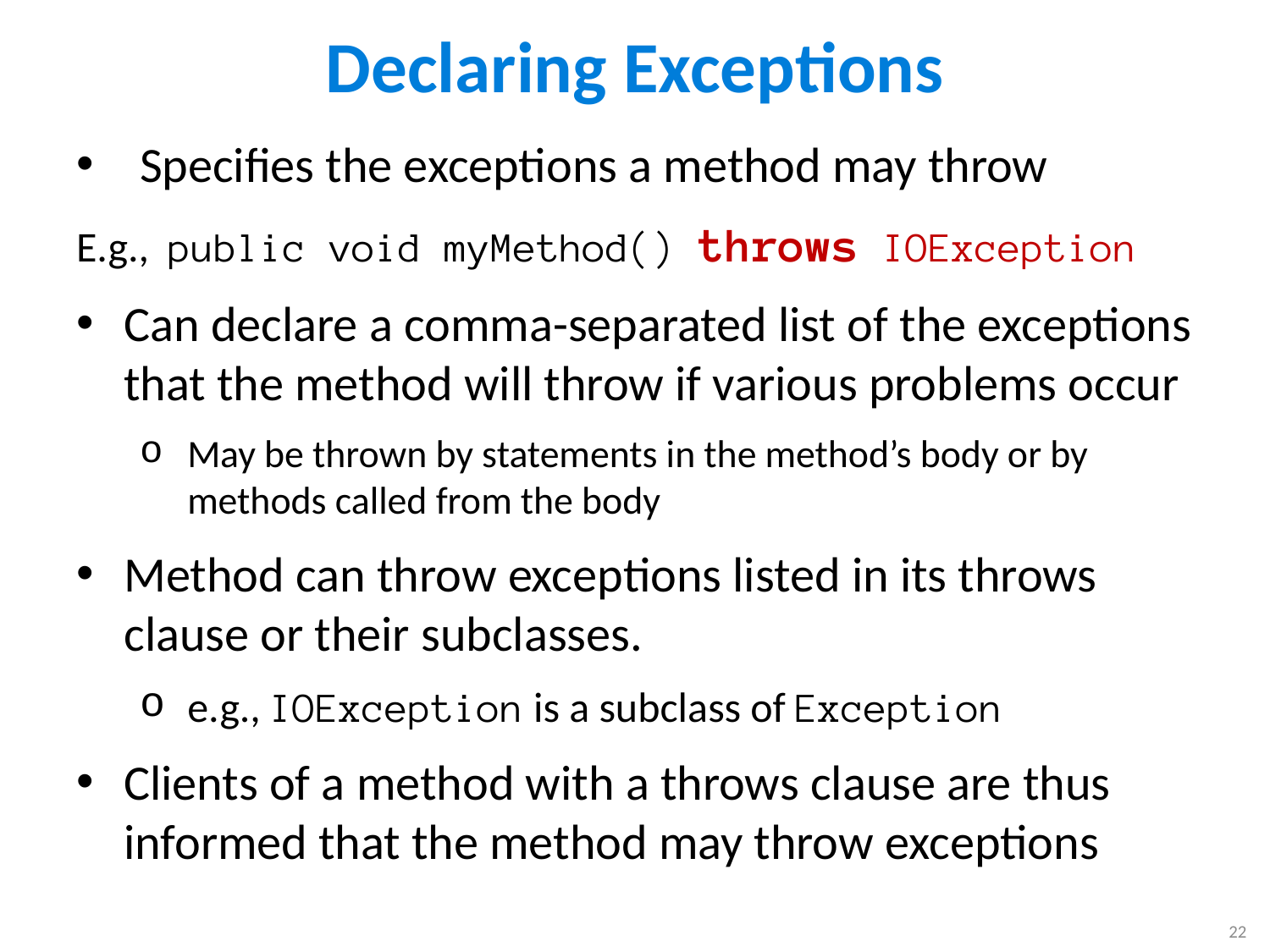

# Declaring Exceptions
Specifies the exceptions a method may throw
E.g.,  public void myMethod() throws IOException
Can declare a comma-separated list of the exceptions that the method will throw if various problems occur
May be thrown by statements in the method’s body or by methods called from the body
Method can throw exceptions listed in its throws clause or their subclasses.
e.g., IOException is a subclass of Exception
Clients of a method with a throws clause are thus informed that the method may throw exceptions
22